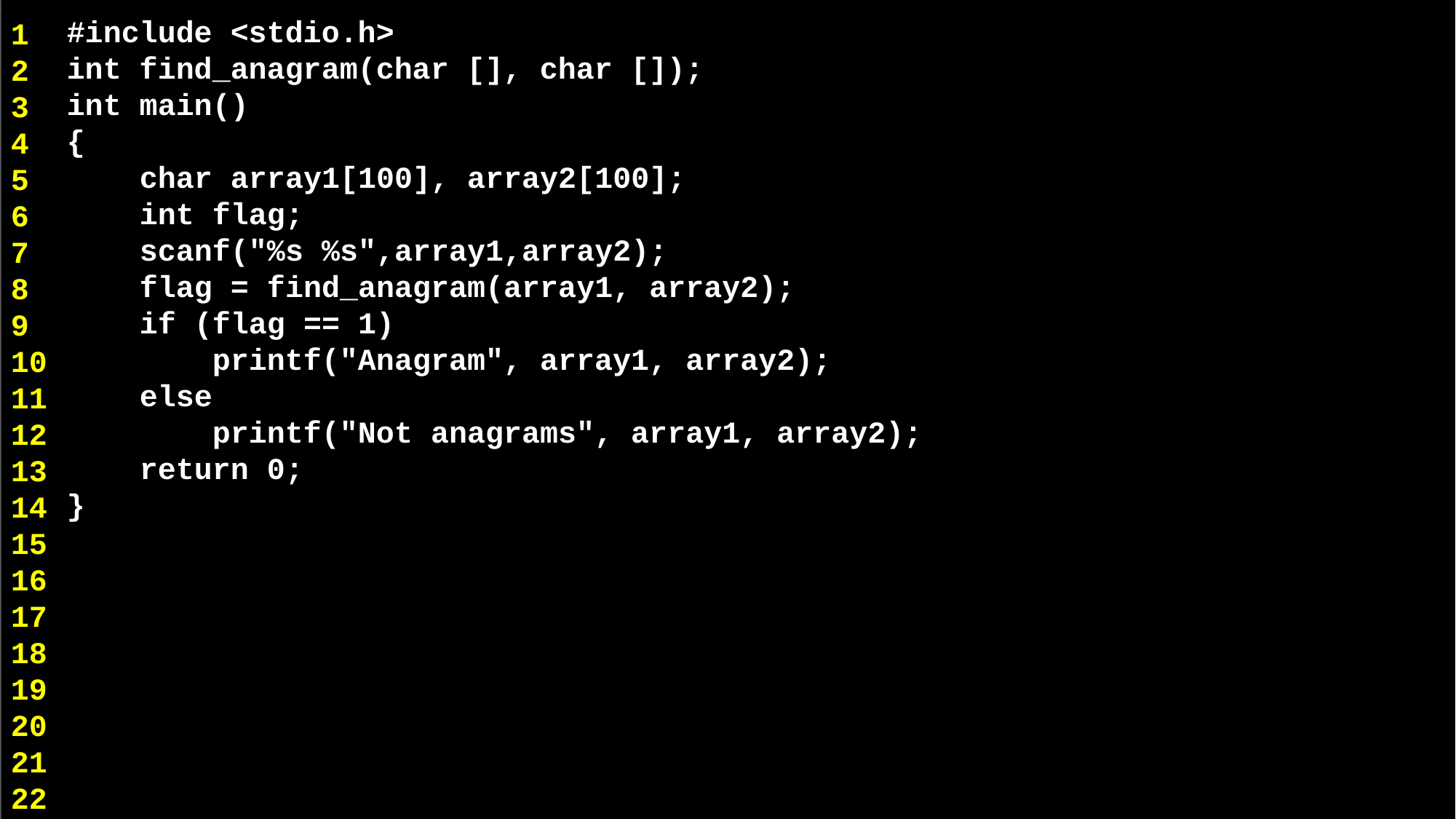

#include <stdio.h>
int find_anagram(char [], char []);
int main()
{
    char array1[100], array2[100];
    int flag;
    scanf("%s %s",array1,array2);
    flag = find_anagram(array1, array2);
    if (flag == 1)
        printf("Anagram", array1, array2);
    else
        printf("Not anagrams", array1, array2);
    return 0;
}

1
2
3
4
5
6
7
8
9
10
11
12
13
14
15
16
17
18
19
20
21
22